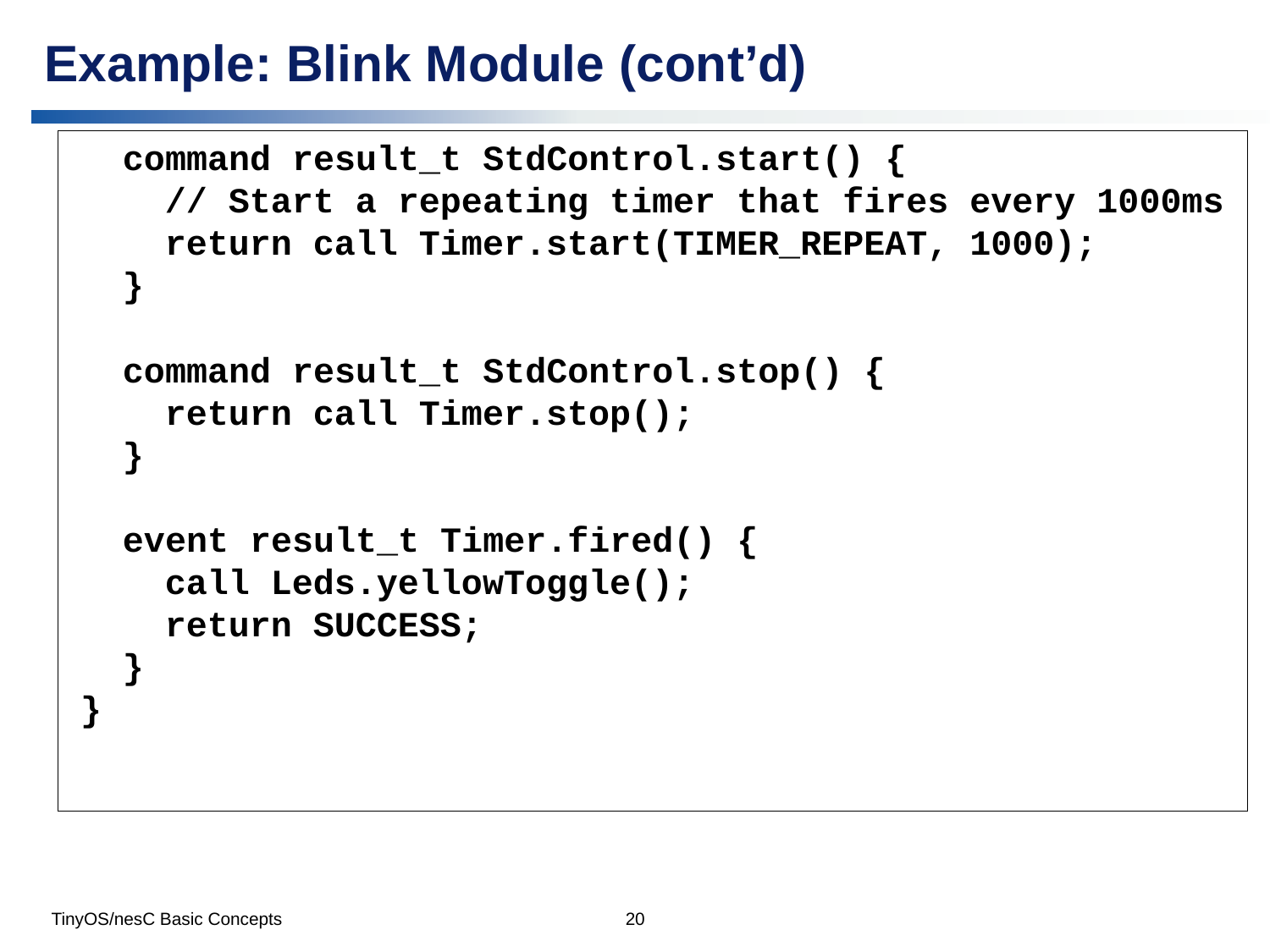

# Example: Blink Module (cont’d)
  command result_t StdControl.start() {
    // Start a repeating timer that fires every 1000ms
    return call Timer.start(TIMER_REPEAT, 1000);
  }

  command result_t StdControl.stop() {
    return call Timer.stop();
  }

  event result_t Timer.fired() {
    call Leds.yellowToggle();
    return SUCCESS;
  }
}

TinyOS/nesC Basic Concepts
20